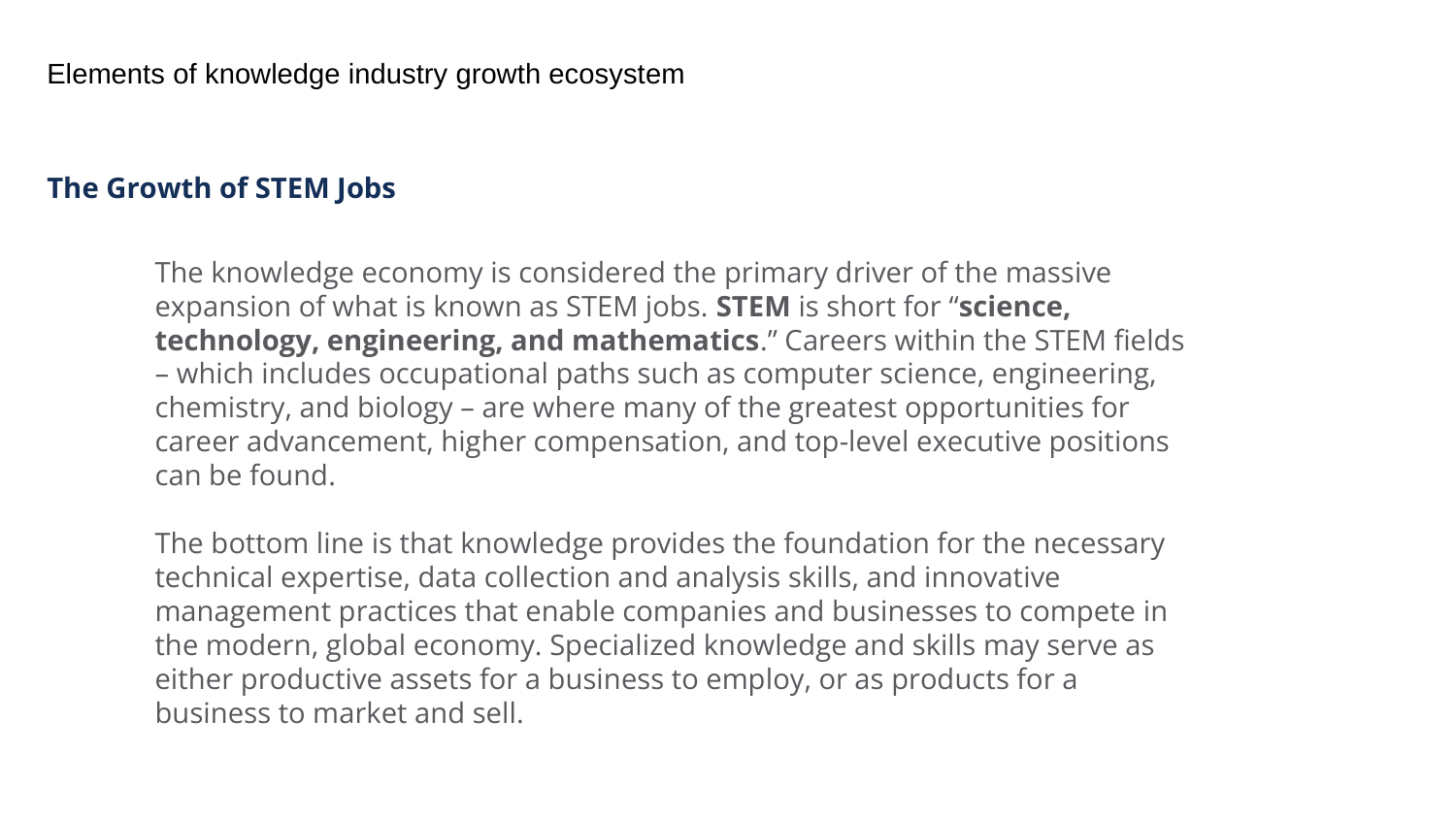

Elements of knowledge industry growth ecosystem
The Growth of STEM Jobs
The knowledge economy is considered the primary driver of the massive expansion of what is known as STEM jobs. STEM is short for “science, technology, engineering, and mathematics.” Careers within the STEM fields – which includes occupational paths such as computer science, engineering, chemistry, and biology – are where many of the greatest opportunities for career advancement, higher compensation, and top-level executive positions can be found.

The bottom line is that knowledge provides the foundation for the necessary technical expertise, data collection and analysis skills, and innovative management practices that enable companies and businesses to compete in the modern, global economy. Specialized knowledge and skills may serve as either productive assets for a business to employ, or as products for a business to market and sell.